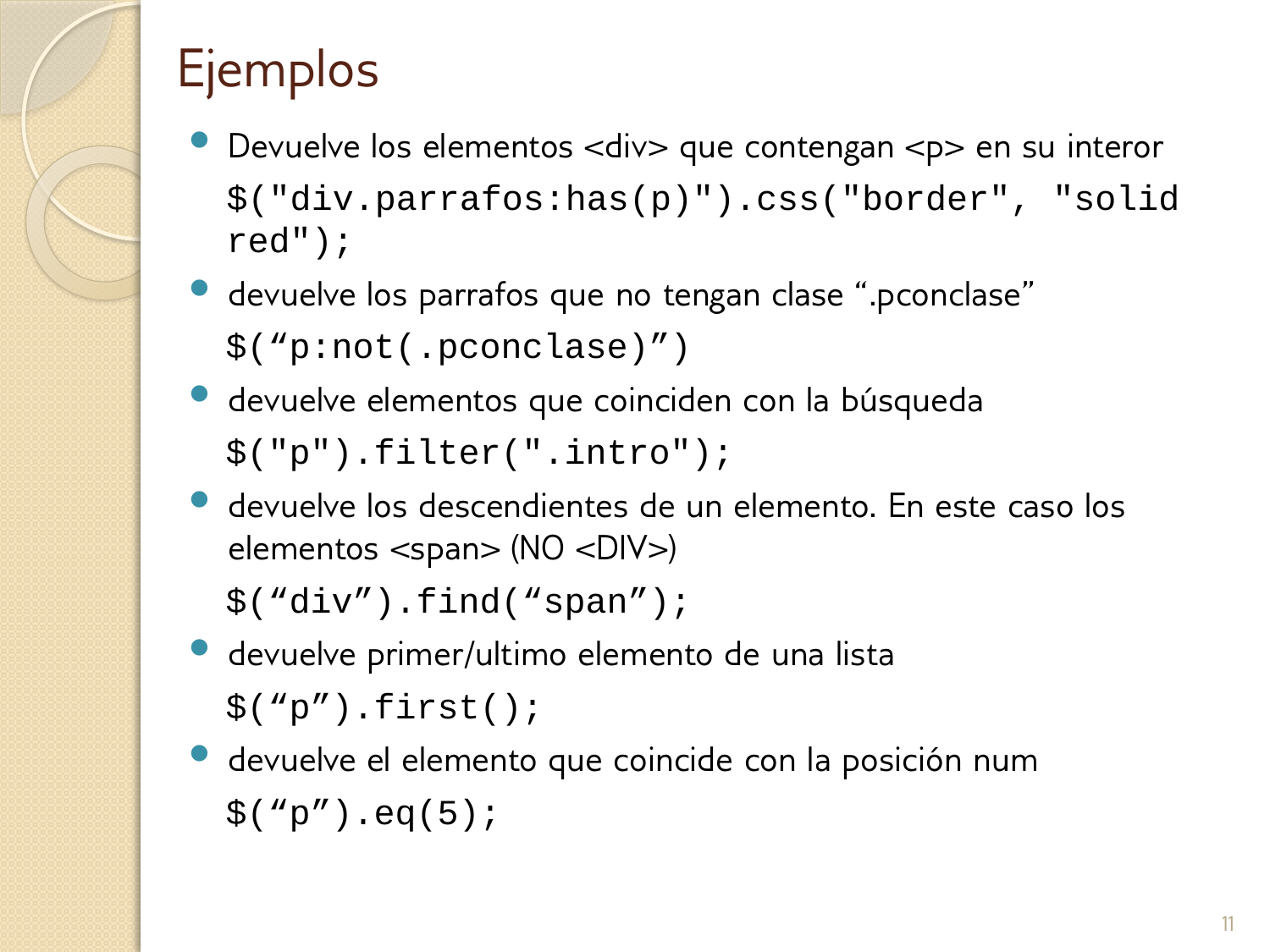

# Ejemplos
Devuelve los elementos <div> que contengan <p> en su interor
$("div.parrafos:has(p)").css("border", "solid red");
devuelve los parrafos que no tengan clase “.pconclase”
$(“p:not(.pconclase)”)
devuelve elementos que coinciden con la búsqueda
$("p").filter(".intro");
devuelve los descendientes de un elemento. En este caso los elementos <span> (NO <DIV>)
$(“div”).find(“span”);
devuelve primer/ultimo elemento de una lista
$(“p”).first();
devuelve el elemento que coincide con la posición num
$(“p”).eq(5);

11